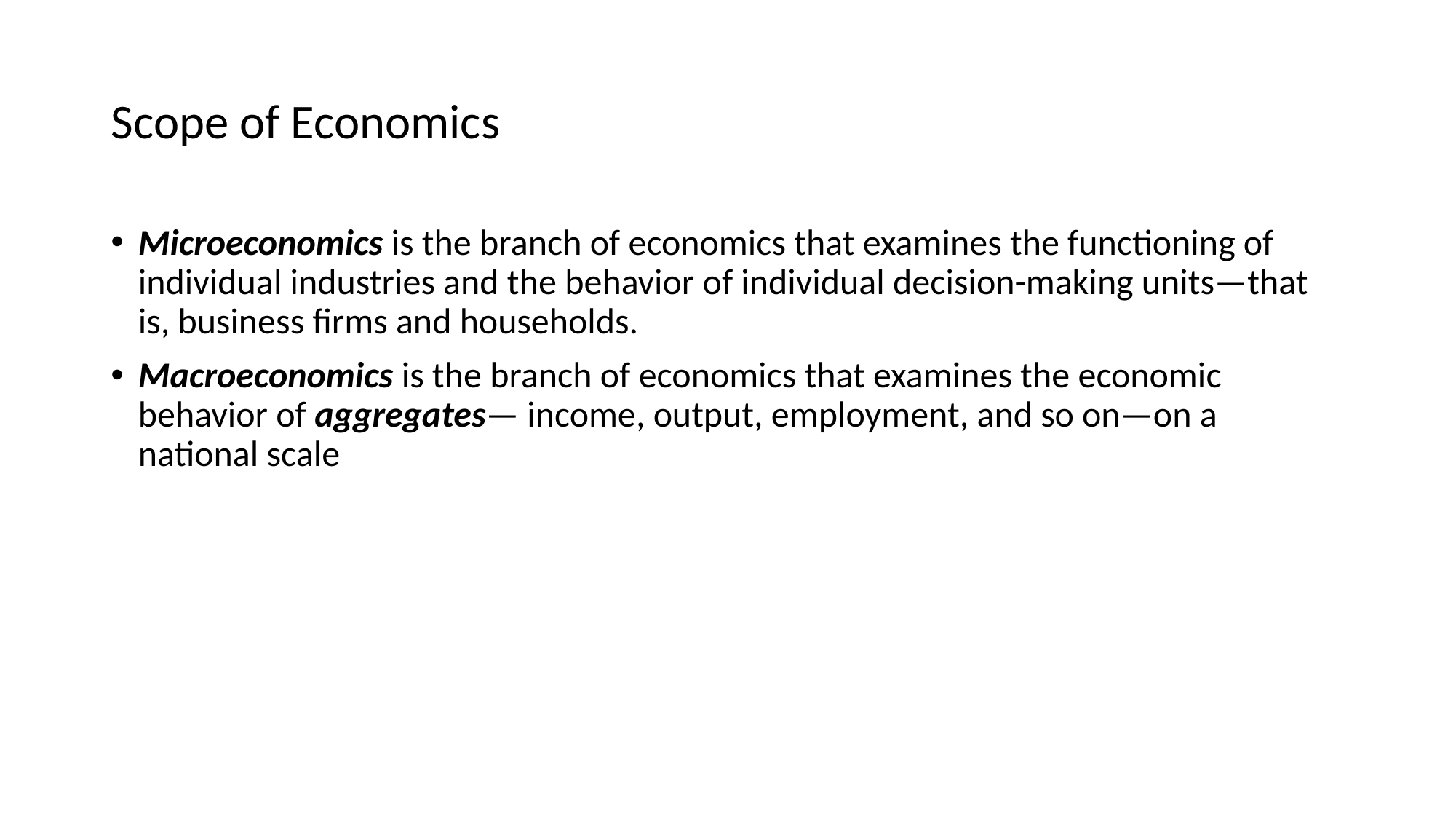

# Scope of Economics
Microeconomics is the branch of economics that examines the functioning of individual industries and the behavior of individual decision-making units—that is, business firms and households.
Macroeconomics is the branch of economics that examines the economic behavior of aggregates— income, output, employment, and so on—on a national scale